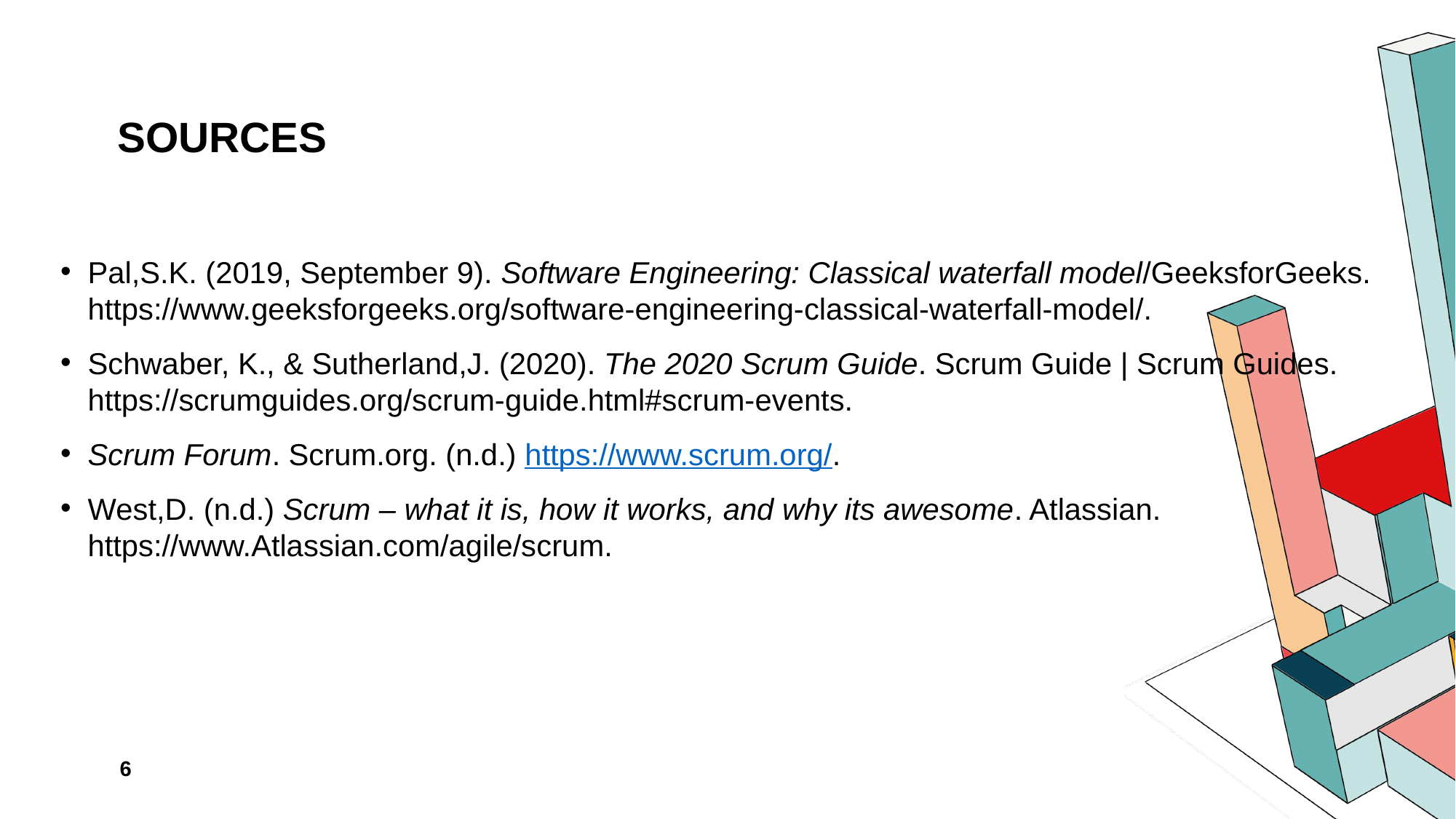

# sources
Pal,S.K. (2019, September 9). Software Engineering: Classical waterfall model/GeeksforGeeks. https://www.geeksforgeeks.org/software-engineering-classical-waterfall-model/.
Schwaber, K., & Sutherland,J. (2020). The 2020 Scrum Guide. Scrum Guide | Scrum Guides. https://scrumguides.org/scrum-guide.html#scrum-events.
Scrum Forum. Scrum.org. (n.d.) https://www.scrum.org/.
West,D. (n.d.) Scrum – what it is, how it works, and why its awesome. Atlassian. https://www.Atlassian.com/agile/scrum.
6